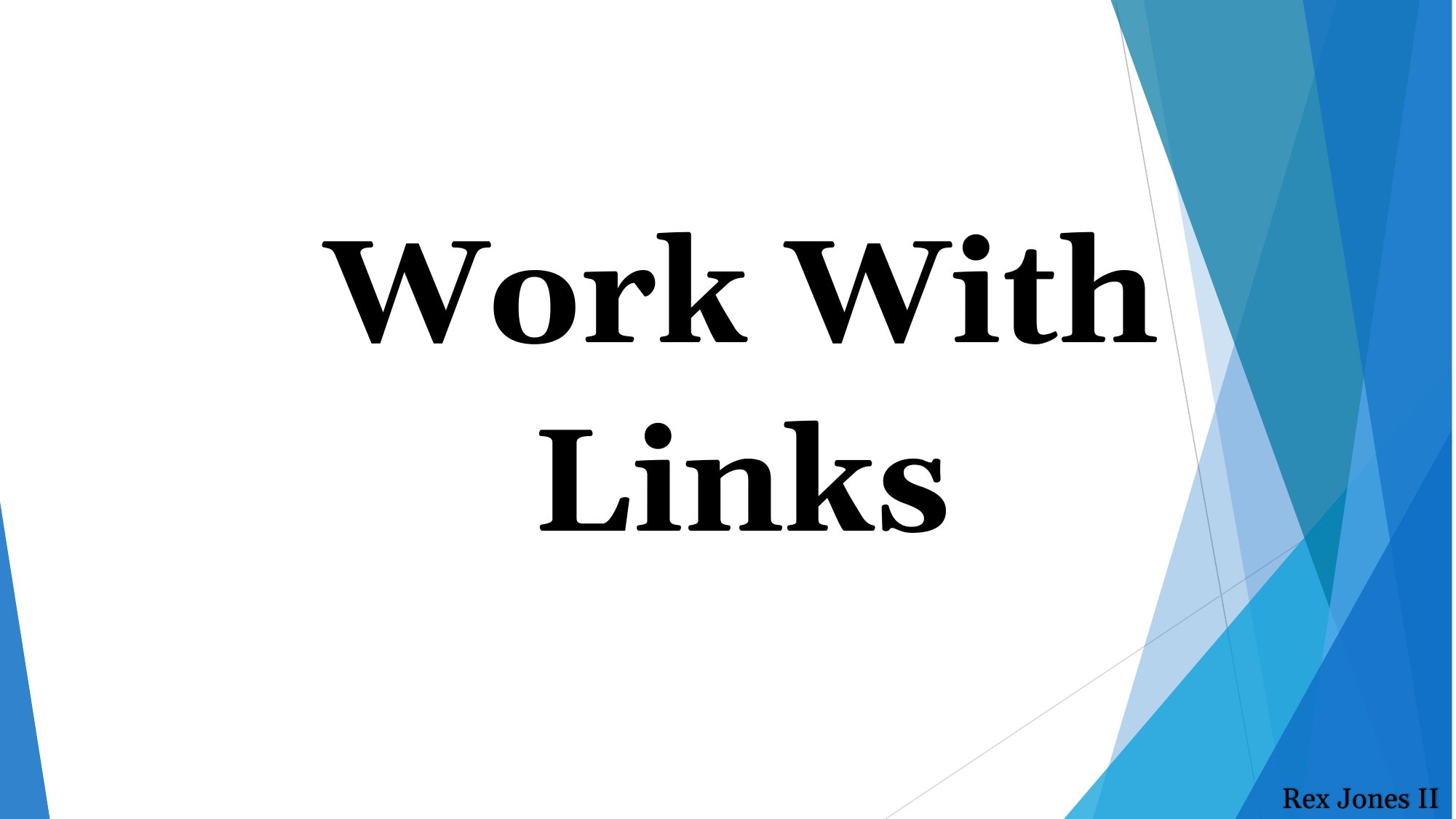

# Work With  Links
Rex Jones II